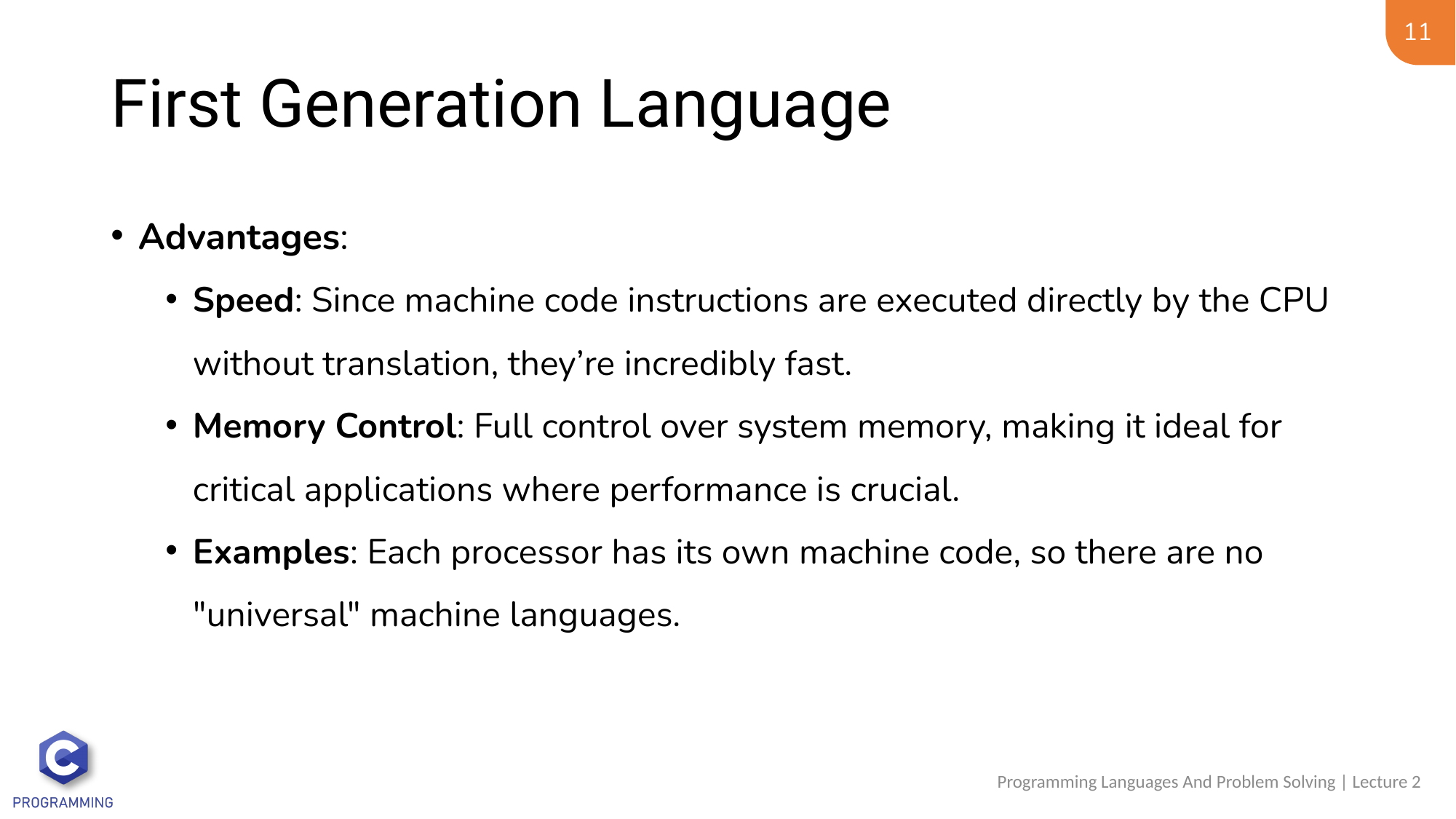

11
# First Generation Language
Advantages:
Speed: Since machine code instructions are executed directly by the CPU without translation, they’re incredibly fast.
Memory Control: Full control over system memory, making it ideal for critical applications where performance is crucial.
Examples: Each processor has its own machine code, so there are no "universal" machine languages.
Programming Languages And Problem Solving | Lecture 2